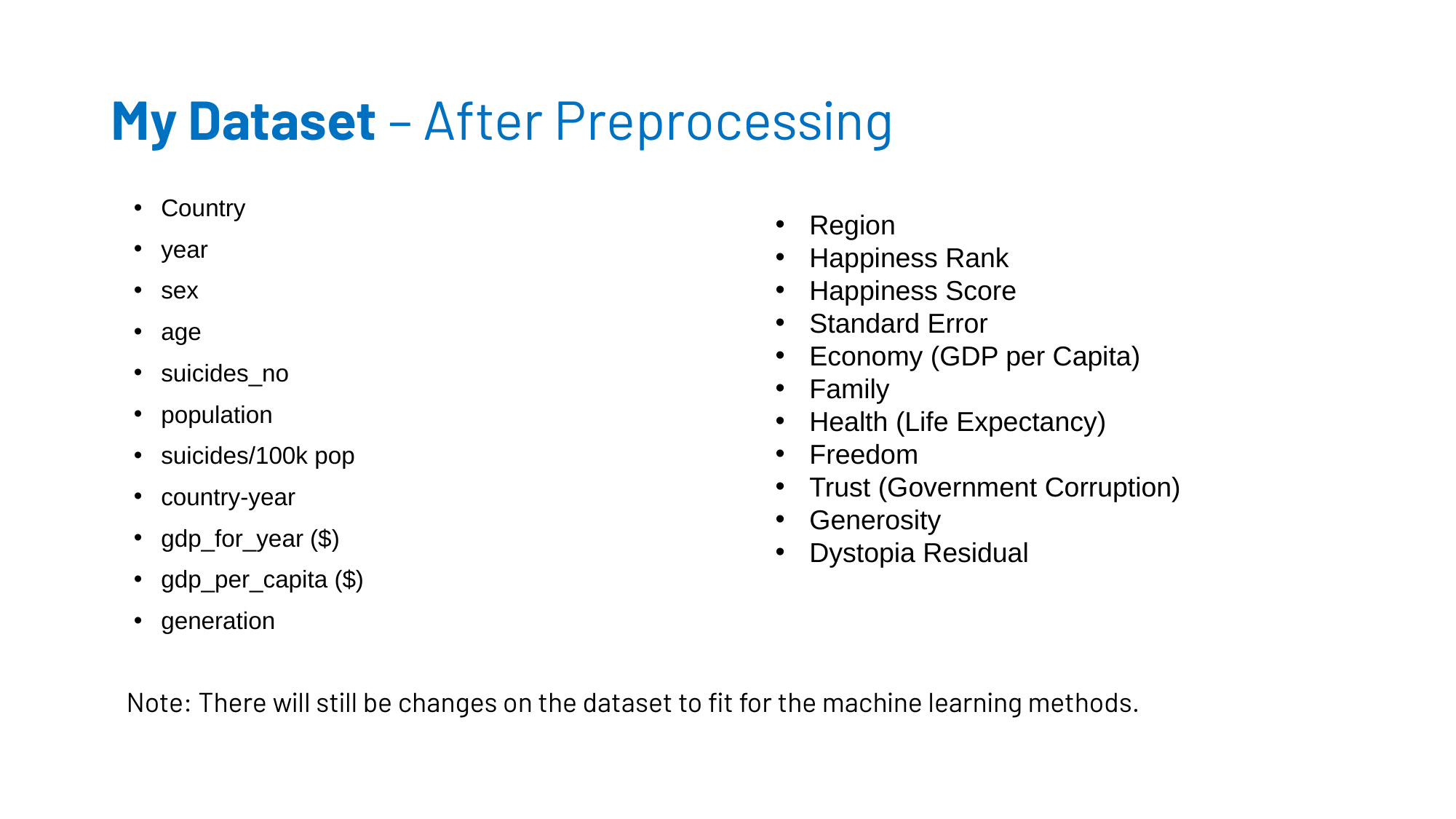

# My Dataset – After Preprocessing
Country
year
sex
age
suicides_no
population
suicides/100k pop
country-year
gdp_for_year ($)
gdp_per_capita ($)
generation
Region
Happiness Rank
Happiness Score
Standard Error
Economy (GDP per Capita)
Family
Health (Life Expectancy)
Freedom
Trust (Government Corruption)
Generosity
Dystopia Residual

Note: There will still be changes on the dataset to fit for the machine learning methods.